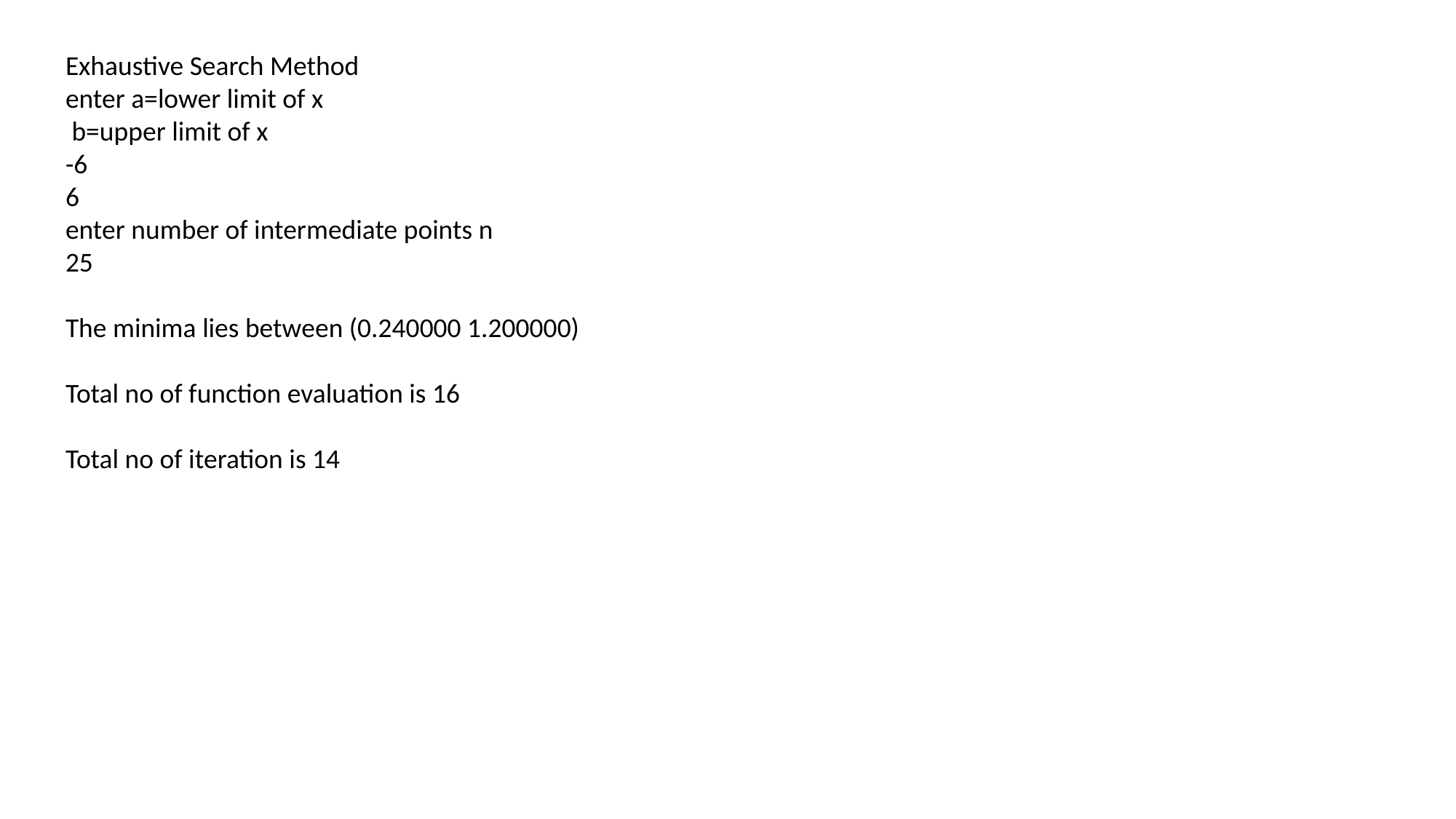

Exhaustive Search Method
enter a=lower limit of x
 b=upper limit of x
-6
6
enter number of intermediate points n
25

The minima lies between (0.240000 1.200000)

Total no of function evaluation is 16

Total no of iteration is 14